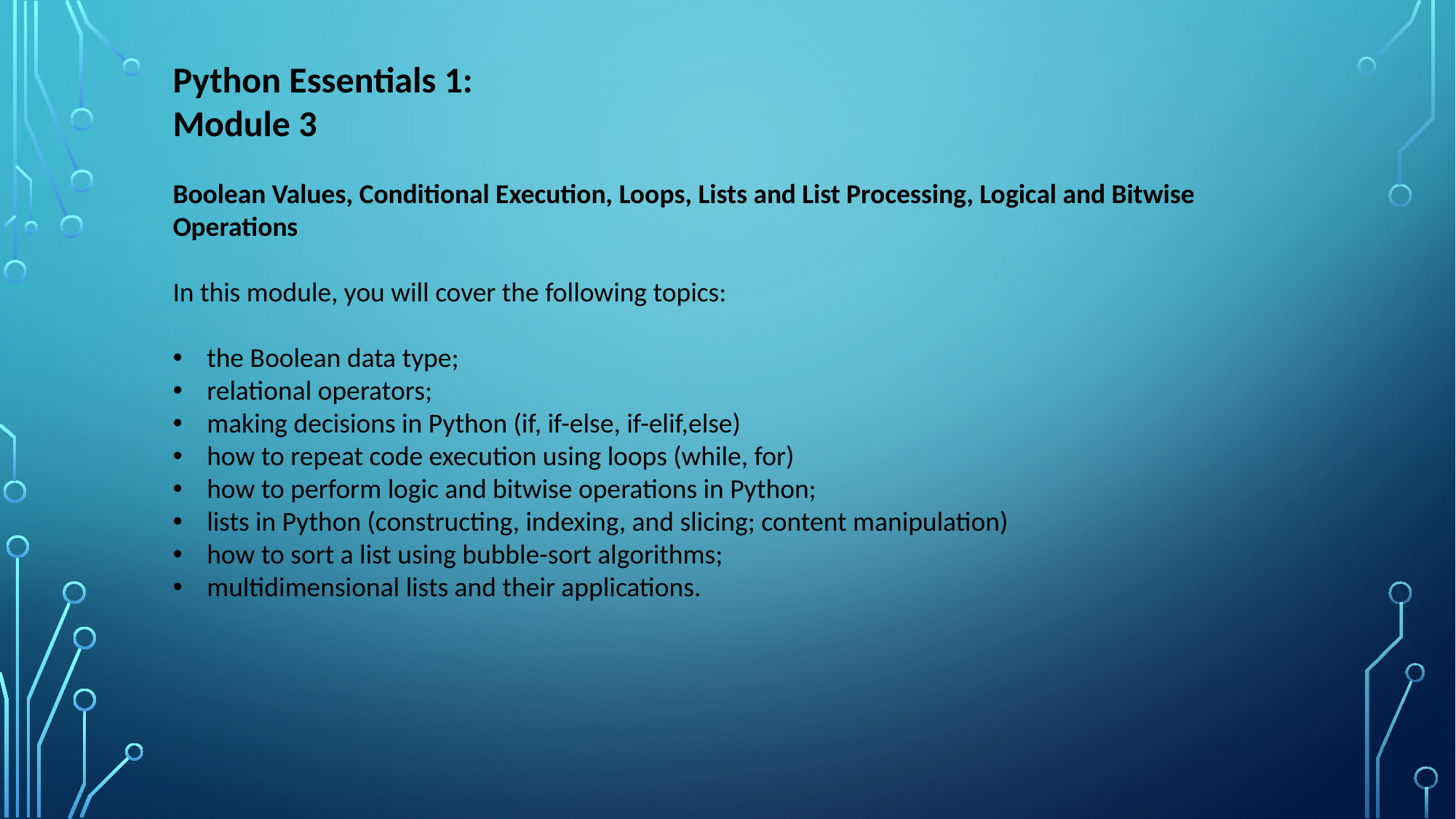

Python Essentials 1:
Module 3

Boolean Values, Conditional Execution, Loops, Lists and List Processing, Logical and Bitwise Operations

In this module, you will cover the following topics:

the Boolean data type;
relational operators;
making decisions in Python (if, if-else, if-elif,else)
how to repeat code execution using loops (while, for)
how to perform logic and bitwise operations in Python;
lists in Python (constructing, indexing, and slicing; content manipulation)
how to sort a list using bubble-sort algorithms;
multidimensional lists and their applications.